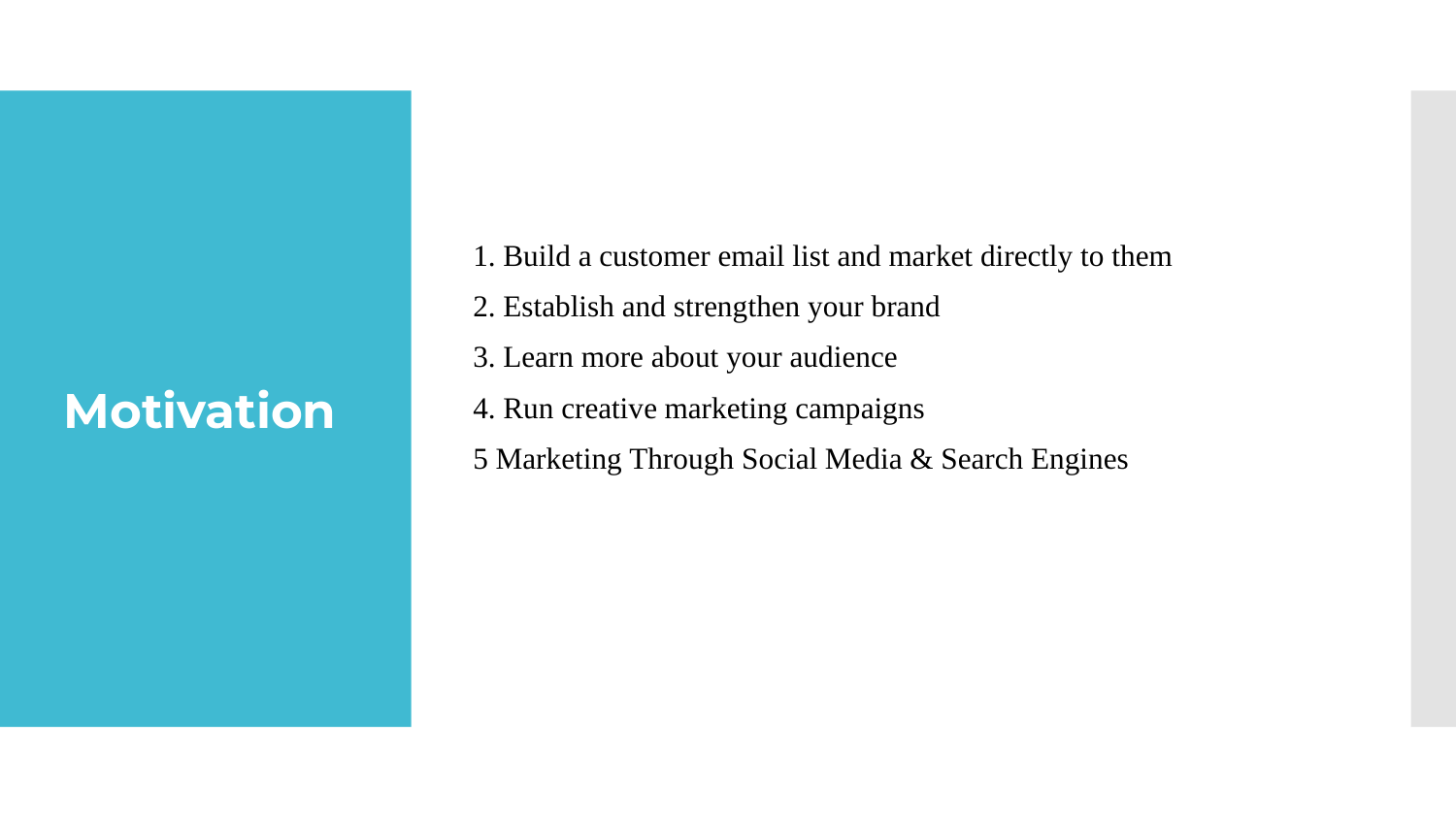

1. Build a customer email list and market directly to them
2. Establish and strengthen your brand
3. Learn more about your audience
4. Run creative marketing campaigns
5 Marketing Through Social Media & Search Engines

# Motivation